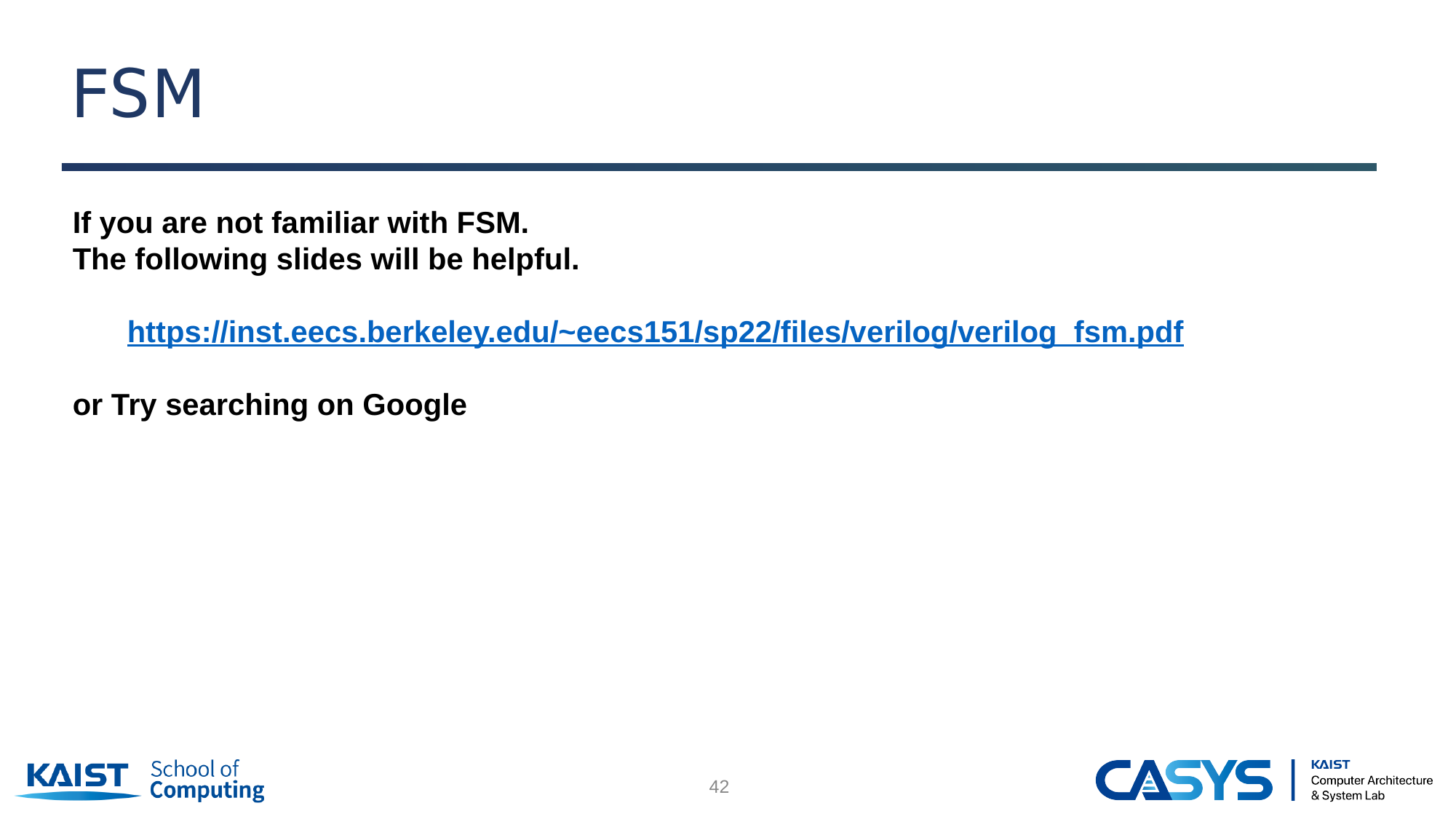

# FSM
If you are not familiar with FSM.
The following slides will be helpful.

https://inst.eecs.berkeley.edu/~eecs151/sp22/files/verilog/verilog_fsm.pdf

or Try searching on Google
42